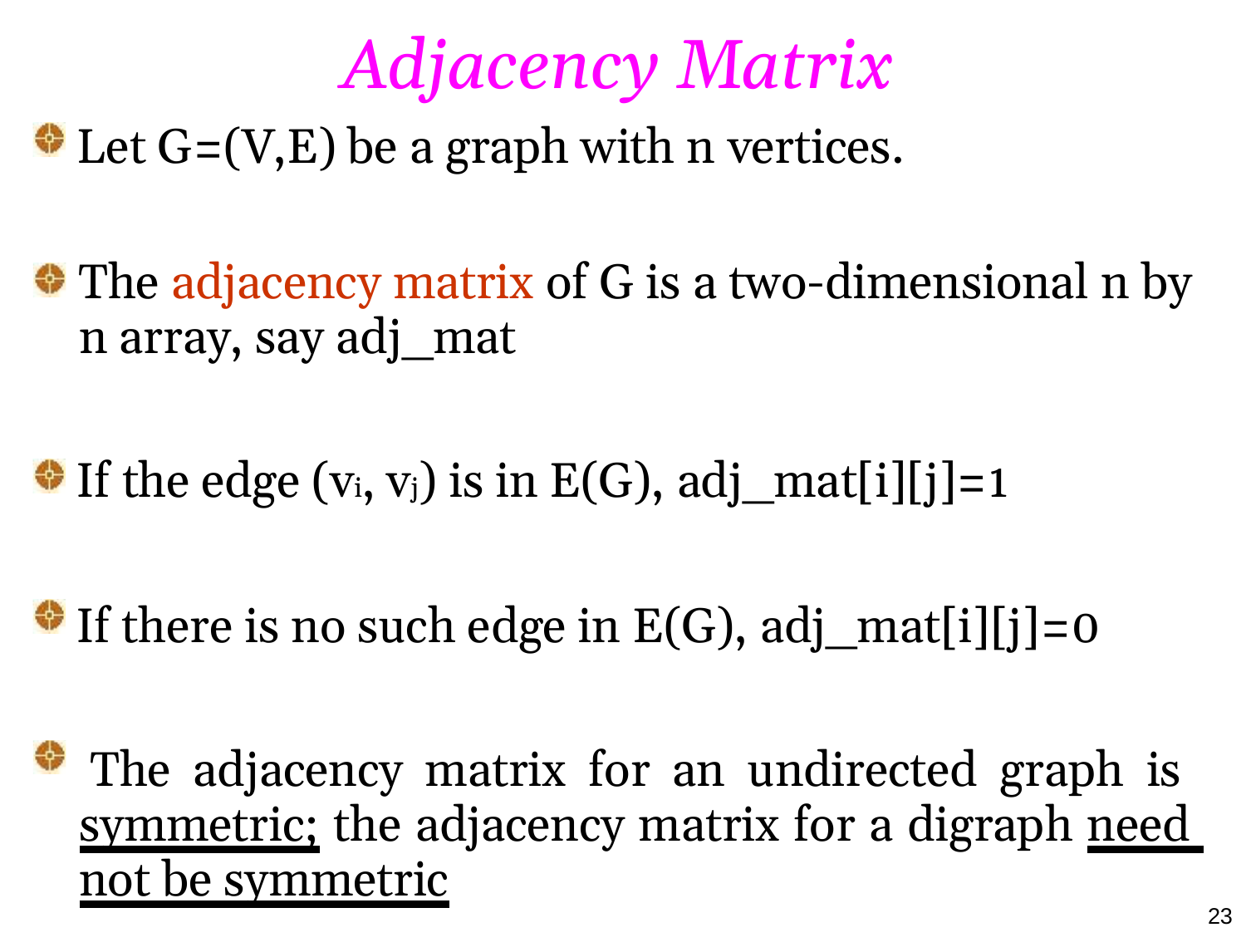

# Adjacency Matrix
Let G=(V,E) be a graph with n vertices.

The adjacency matrix of G is a two-dimensional n by  n array, say adj_mat

If the edge (vi, vj) is in E(G), adj_mat[i][j]=1

If there is no such edge in E(G), adj_mat[i][j]=0

The adjacency matrix for an undirected graph is  symmetric; the adjacency matrix for a digraph need  not be symmetric

23